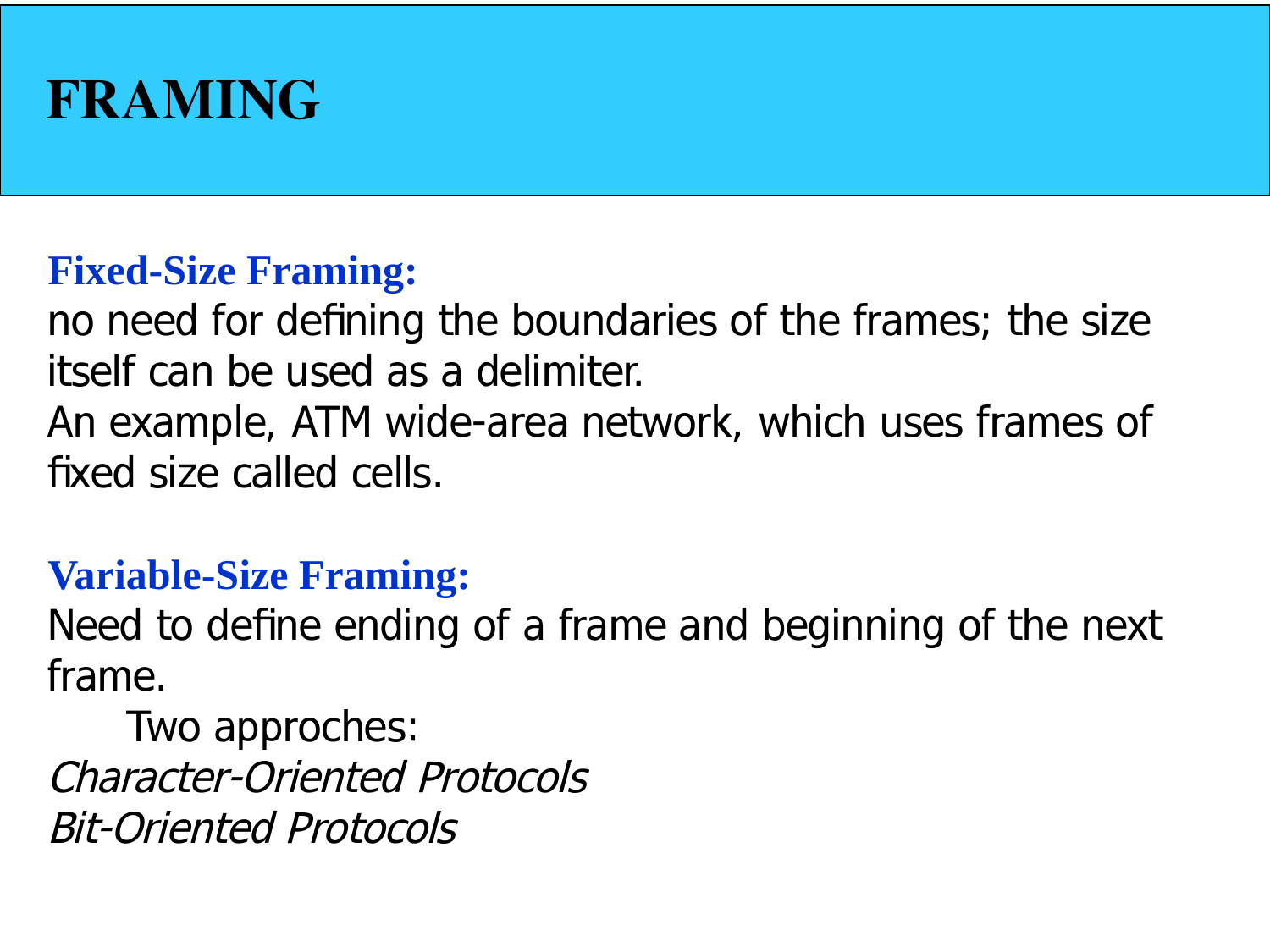

FRAMING
Fixed-Size Framing:
no need for defining the boundaries of the frames; the size itself can be used as a delimiter.
An example, ATM wide-area network, which uses frames of fixed size called cells.
Variable-Size Framing:
Need to define ending of a frame and beginning of the next frame.
      Two approches:
Character-Oriented Protocols
Bit-Oriented Protocols